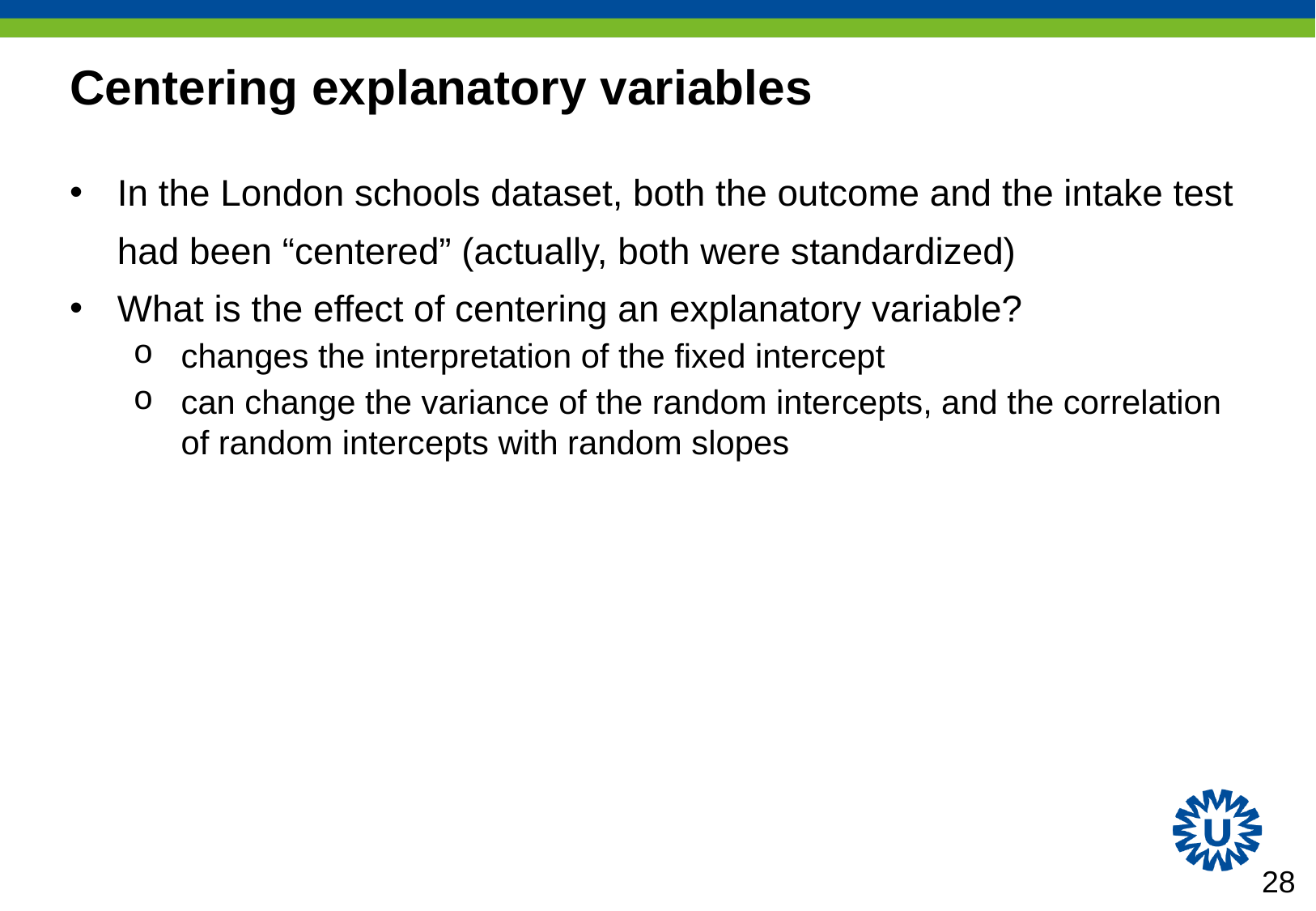

# Centering explanatory variables
In the London schools dataset, both the outcome and the intake test had been “centered” (actually, both were standardized)
What is the effect of centering an explanatory variable?
changes the interpretation of the fixed intercept
can change the variance of the random intercepts, and the correlation of random intercepts with random slopes
28